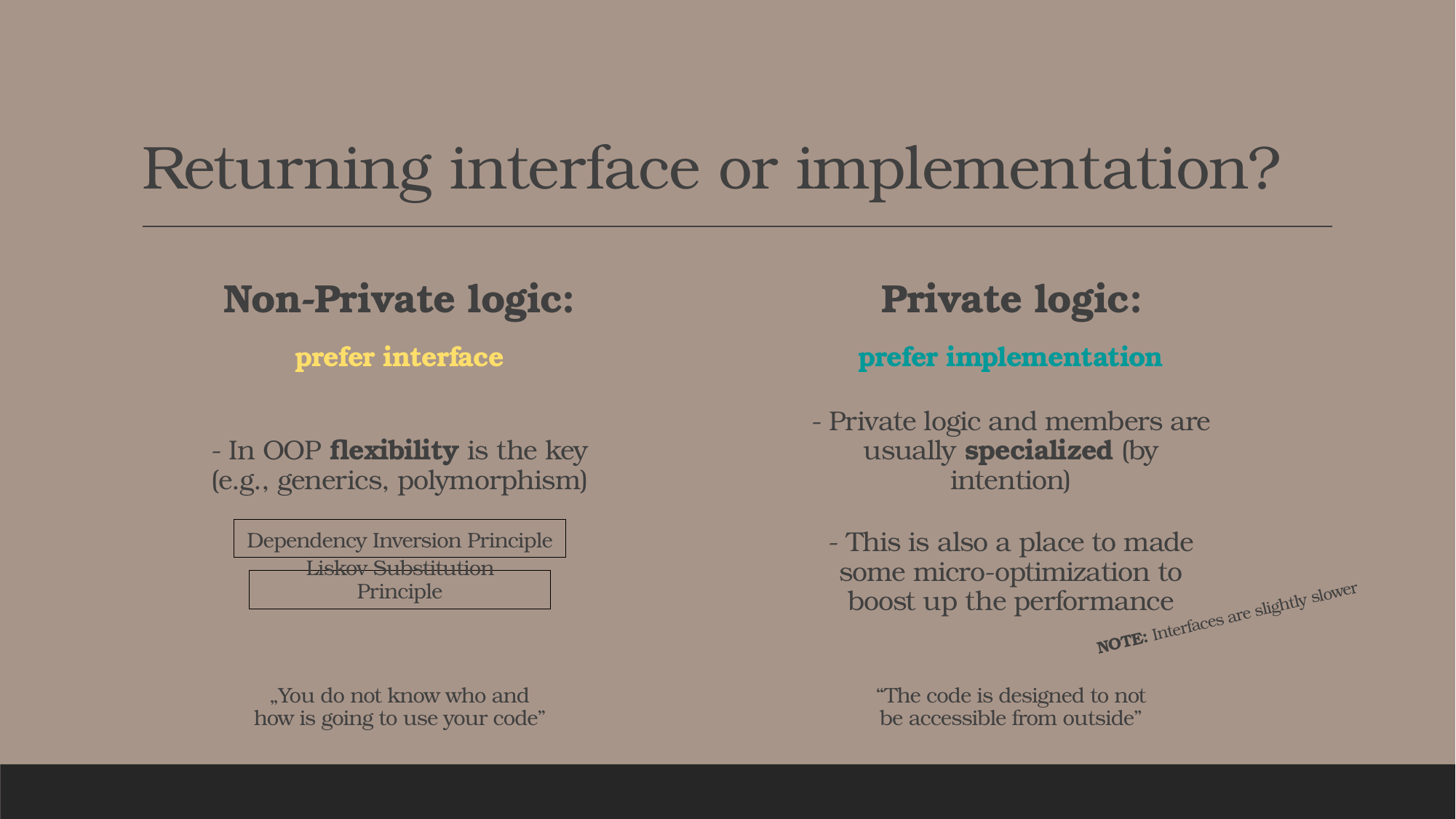

# Returning interface or implementation?
Non-Private logic:
Private logic:
prefer interface
prefer implementation
- In OOP flexibility is the key
(e.g., generics, polymorphism)
- Private logic and members are
usually specialized (by intention)
- This is also a place to made some micro-optimization to
boost up the performance
Dependency Inversion Principle
Liskov Substitution Principle
NOTE: Interfaces are slightly slower
„You do not know who and
how is going to use your code”
“The code is designed to not
be accessible from outside”